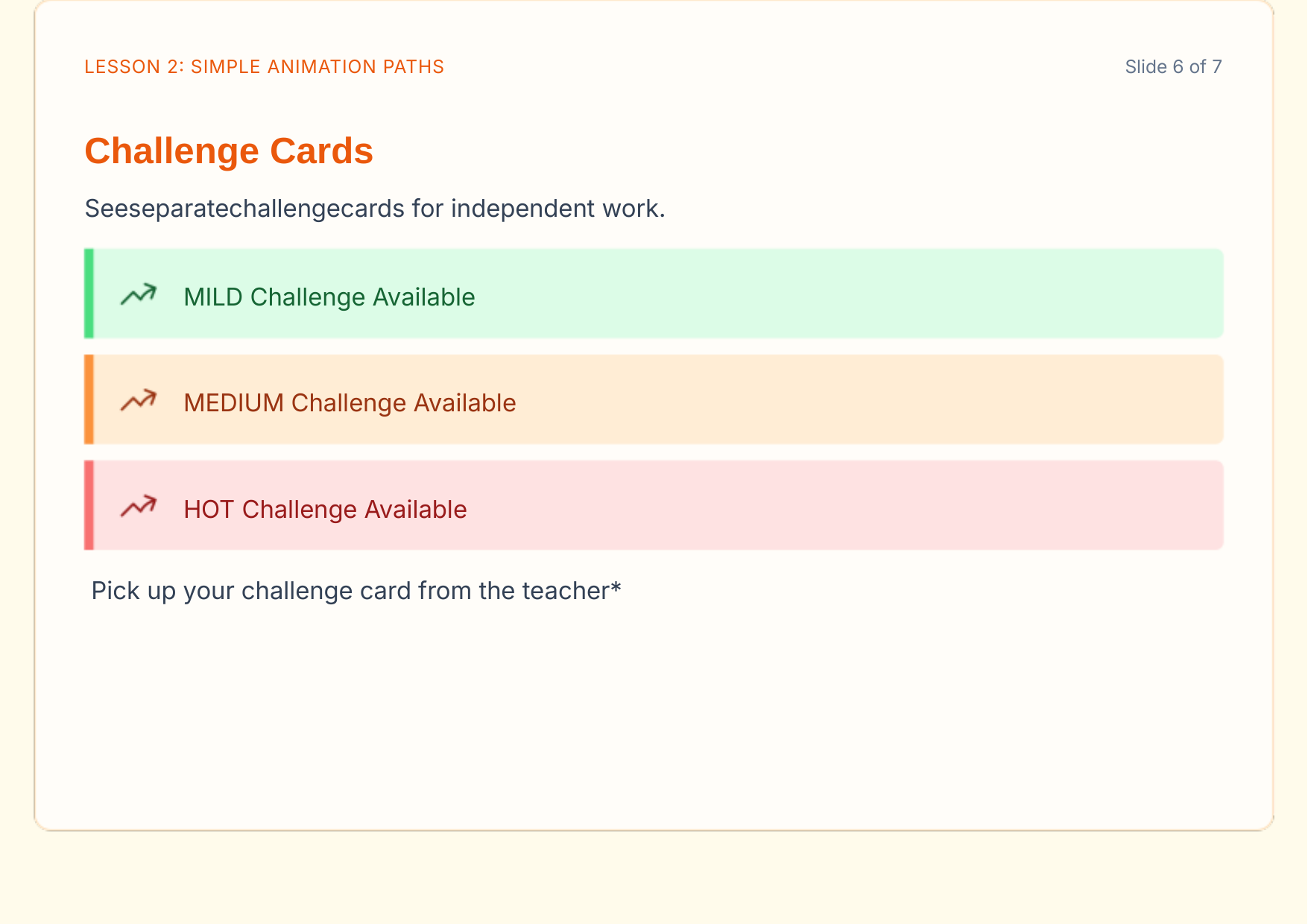

LESSON 2: SIMPLE ANIMATION PATHS
Slide 6 of 7
Challenge Cards

Seeseparatechallengecards for independent work.
MILD Challenge Available
MEDIUM Challenge Available
HOT Challenge Available
 Pick up your challenge card from the teacher*